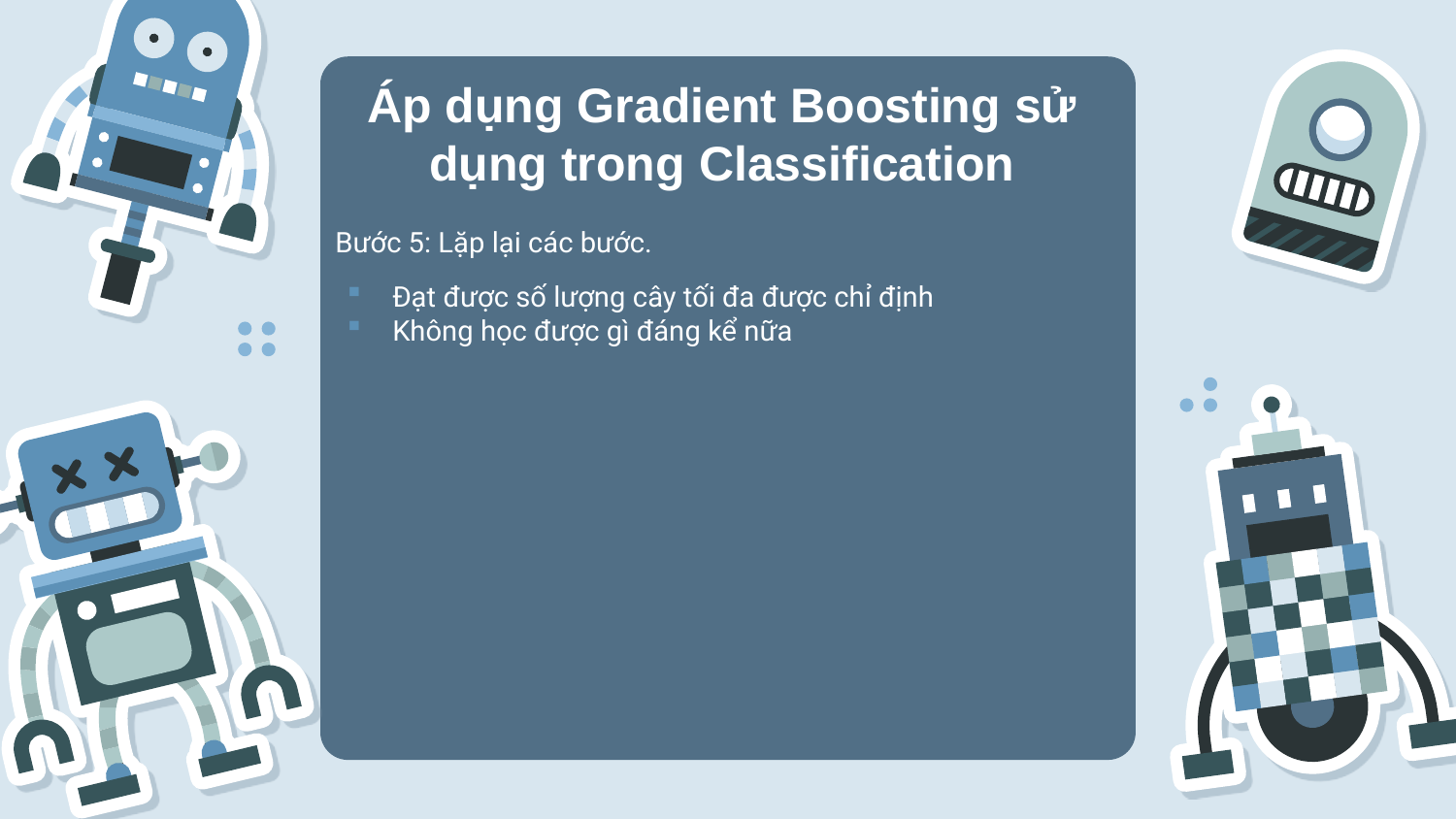

# Áp dụng Gradient Boosting sử dụng trong Classification

Bước 5: Lặp lại các bước.

Đạt được số lượng cây tối đa được chỉ định
Không học được gì đáng kể nữa